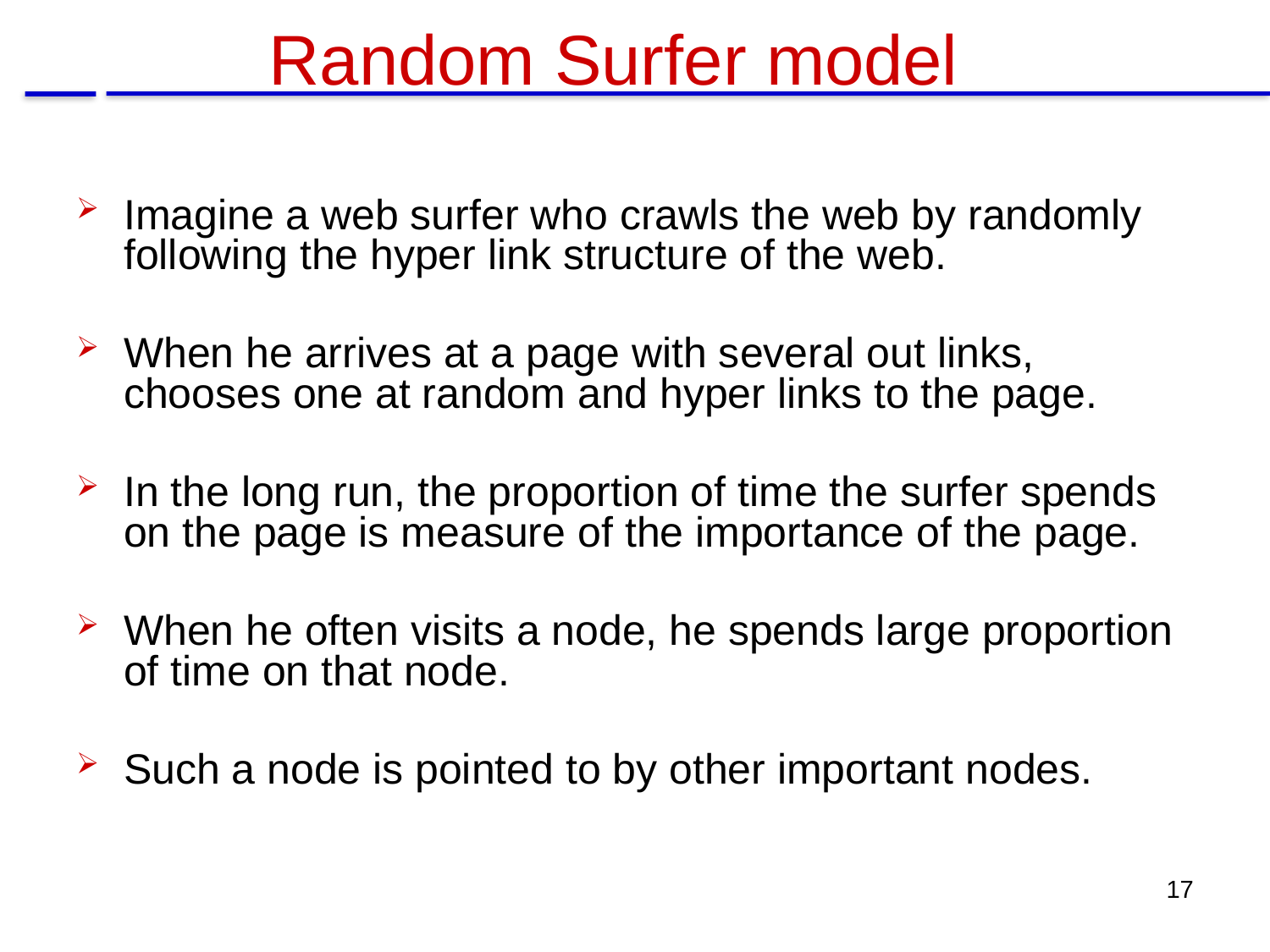

# Random Surfer model

Imagine a web surfer who crawls the web by randomly following the hyper link structure of the web.

When he arrives at a page with several out links, chooses one at random and hyper links to the page.

In the long run, the proportion of time the surfer spends on the page is measure of the importance of the page.

When he often visits a node, he spends large proportion of time on that node.

Such a node is pointed to by other important nodes.

17